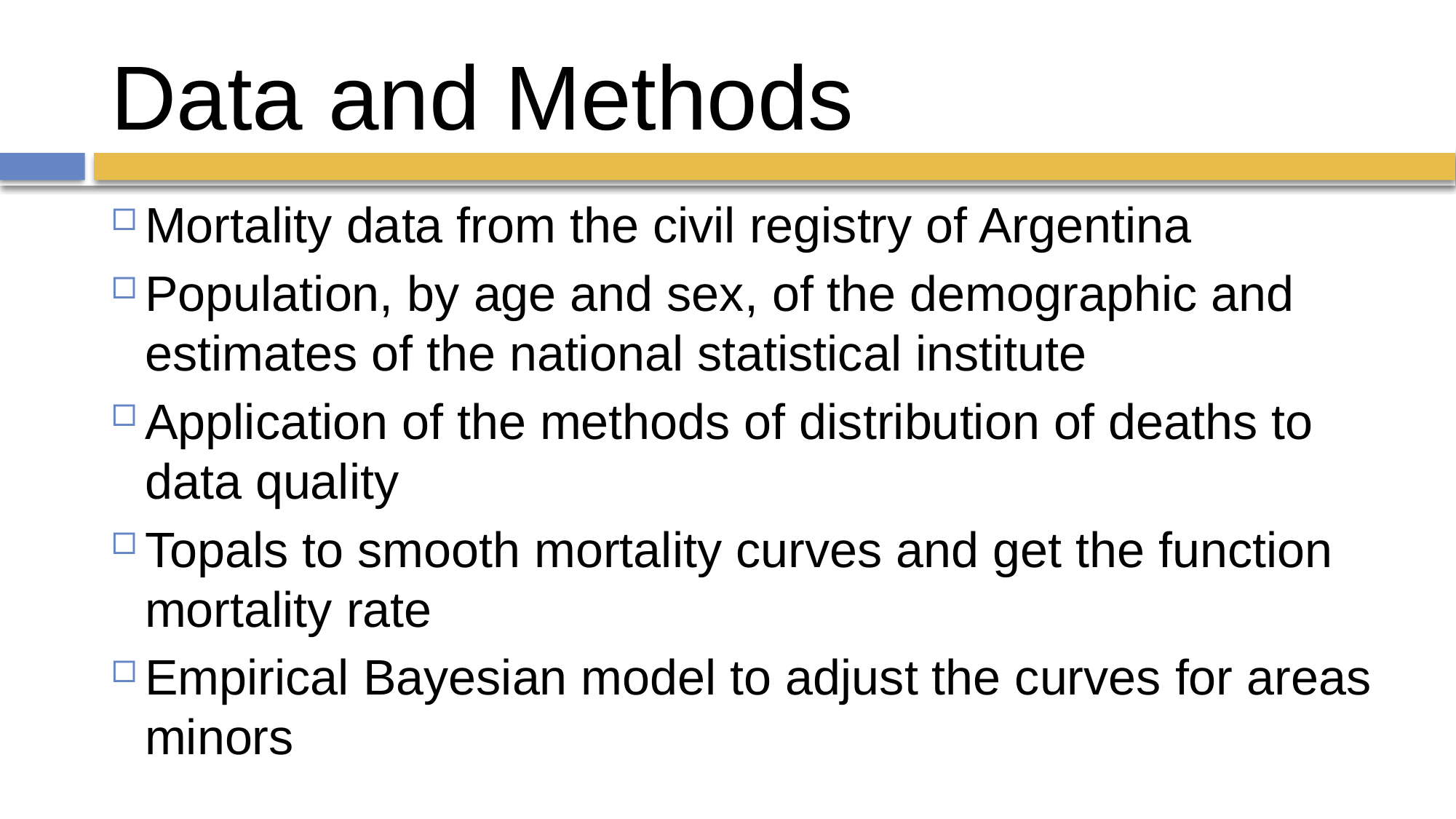

Data and Methods
Mortality data from the civil registry of Argentina
Population, by age and sex, of the demographic and estimates of the national statistical institute
Application of the methods of distribution of deaths to data quality
Topals to smooth mortality curves and get the function mortality rate
Empirical Bayesian model to adjust the curves for areas
minors

# Background